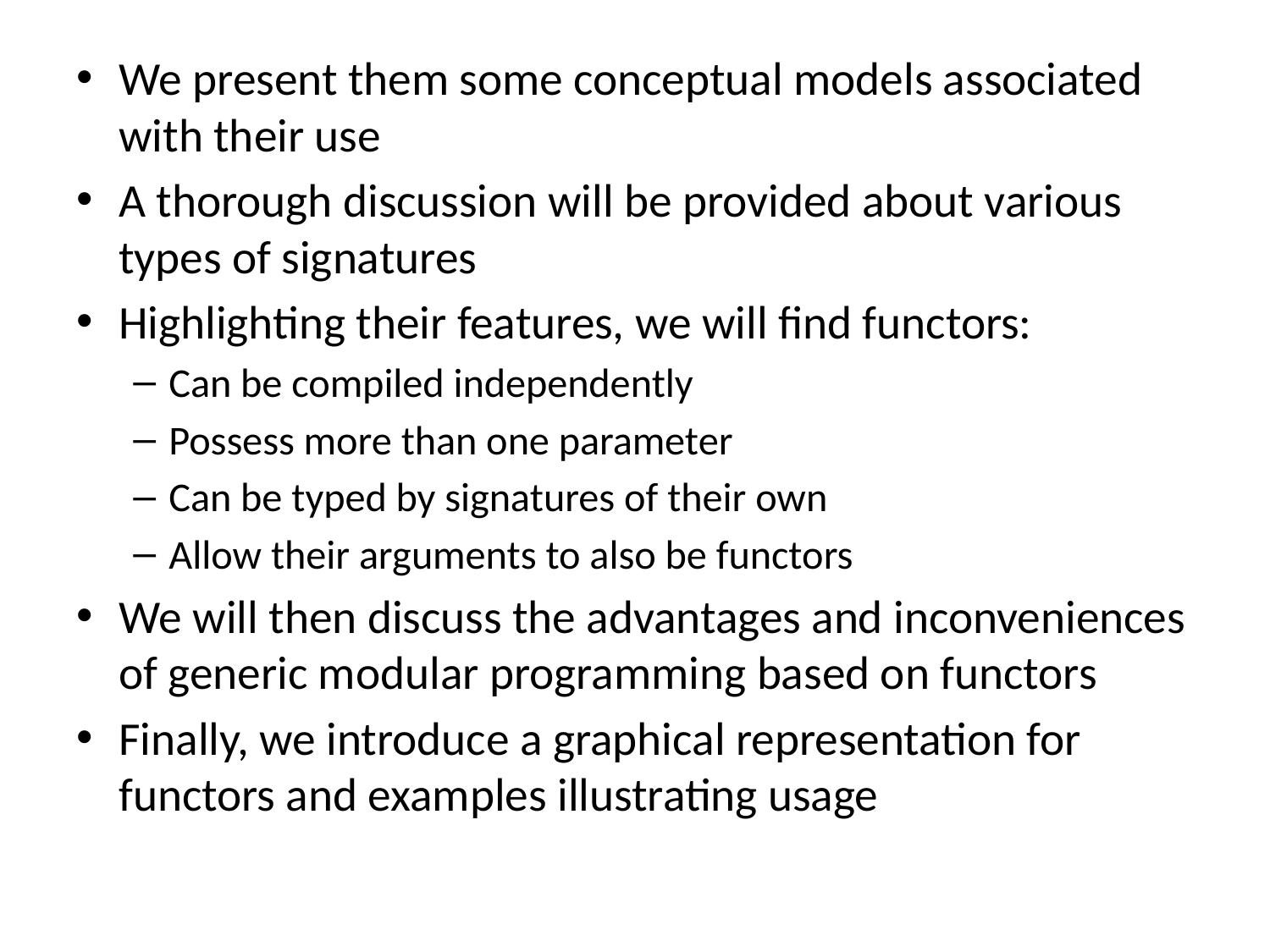

We present them some conceptual models associated with their use
A thorough discussion will be provided about various types of signatures
Highlighting their features, we will find functors:
Can be compiled independently
Possess more than one parameter
Can be typed by signatures of their own
Allow their arguments to also be functors
We will then discuss the advantages and inconveniences of generic modular programming based on functors
Finally, we introduce a graphical representation for functors and examples illustrating usage